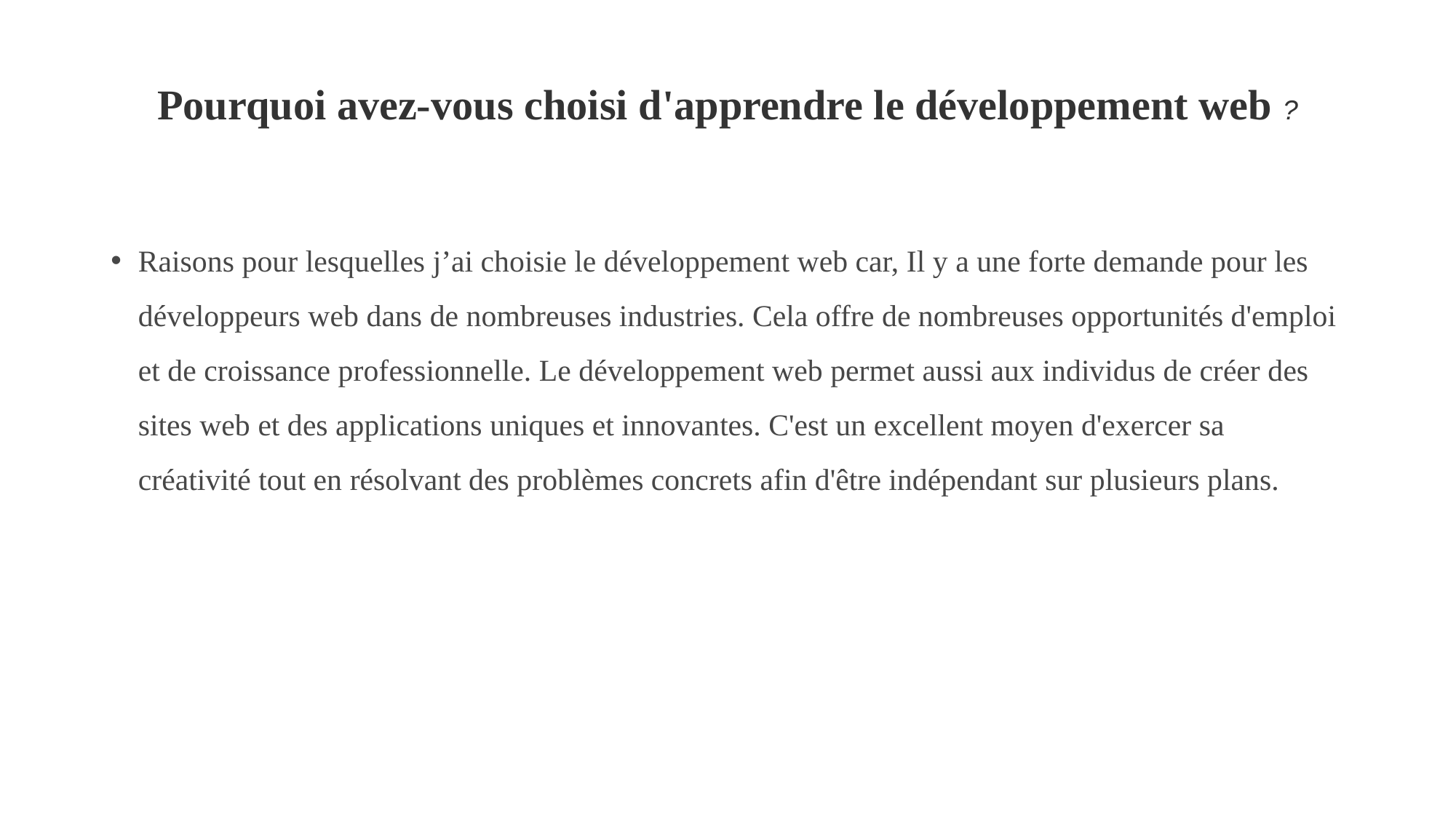

# Pourquoi avez-vous choisi d'apprendre le développement web ?
Raisons pour lesquelles j’ai choisie le développement web car, Il y a une forte demande pour les développeurs web dans de nombreuses industries. Cela offre de nombreuses opportunités d'emploi et de croissance professionnelle. Le développement web permet aussi aux individus de créer des sites web et des applications uniques et innovantes. C'est un excellent moyen d'exercer sa créativité tout en résolvant des problèmes concrets afin d'être indépendant sur plusieurs plans.